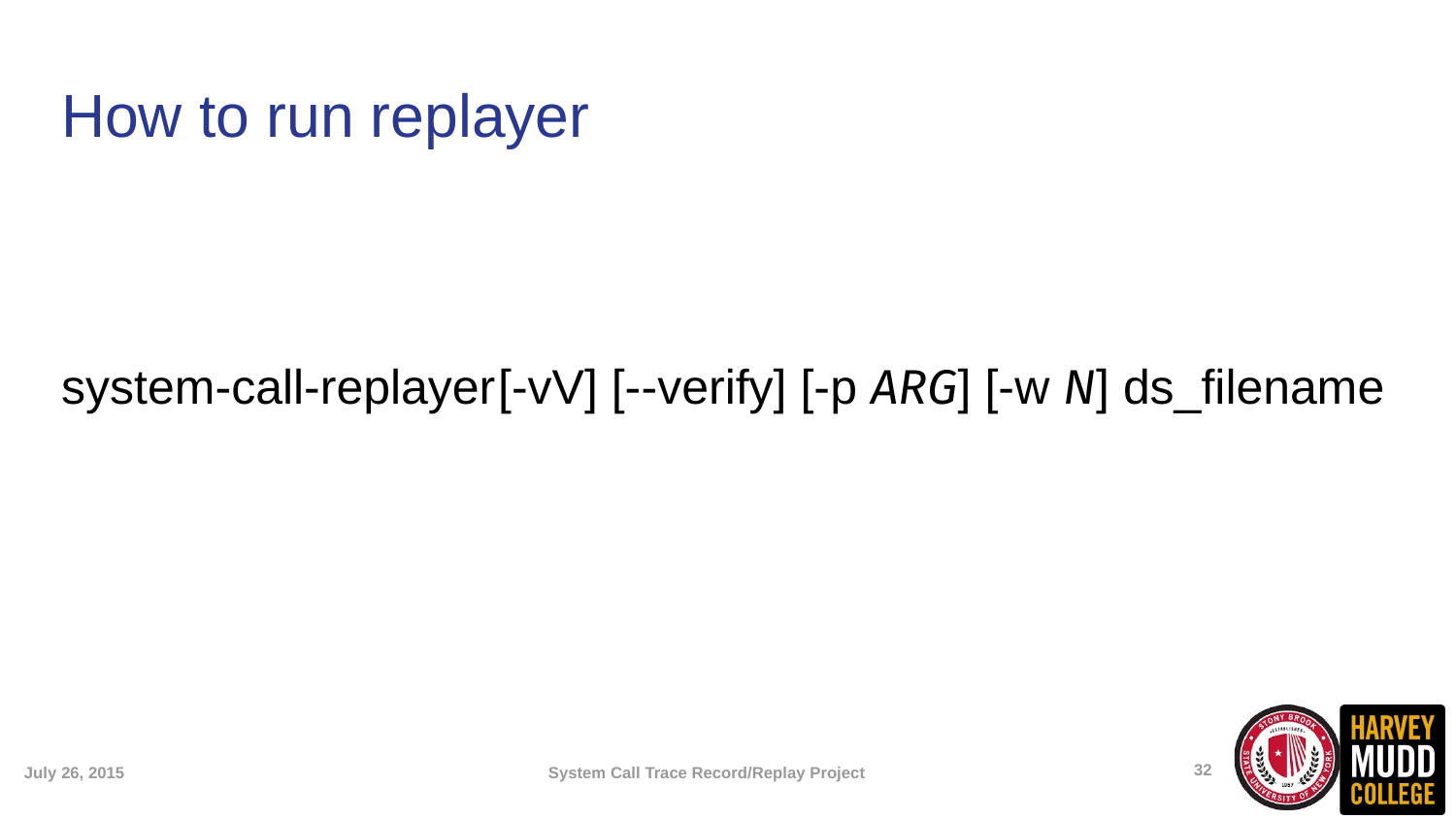

How to run replayer
system-call-replayer	[-vV] [--verify] [-p ARG] [-w N] ds_filename
32
July 26, 2015
System Call Trace Record/Replay Project